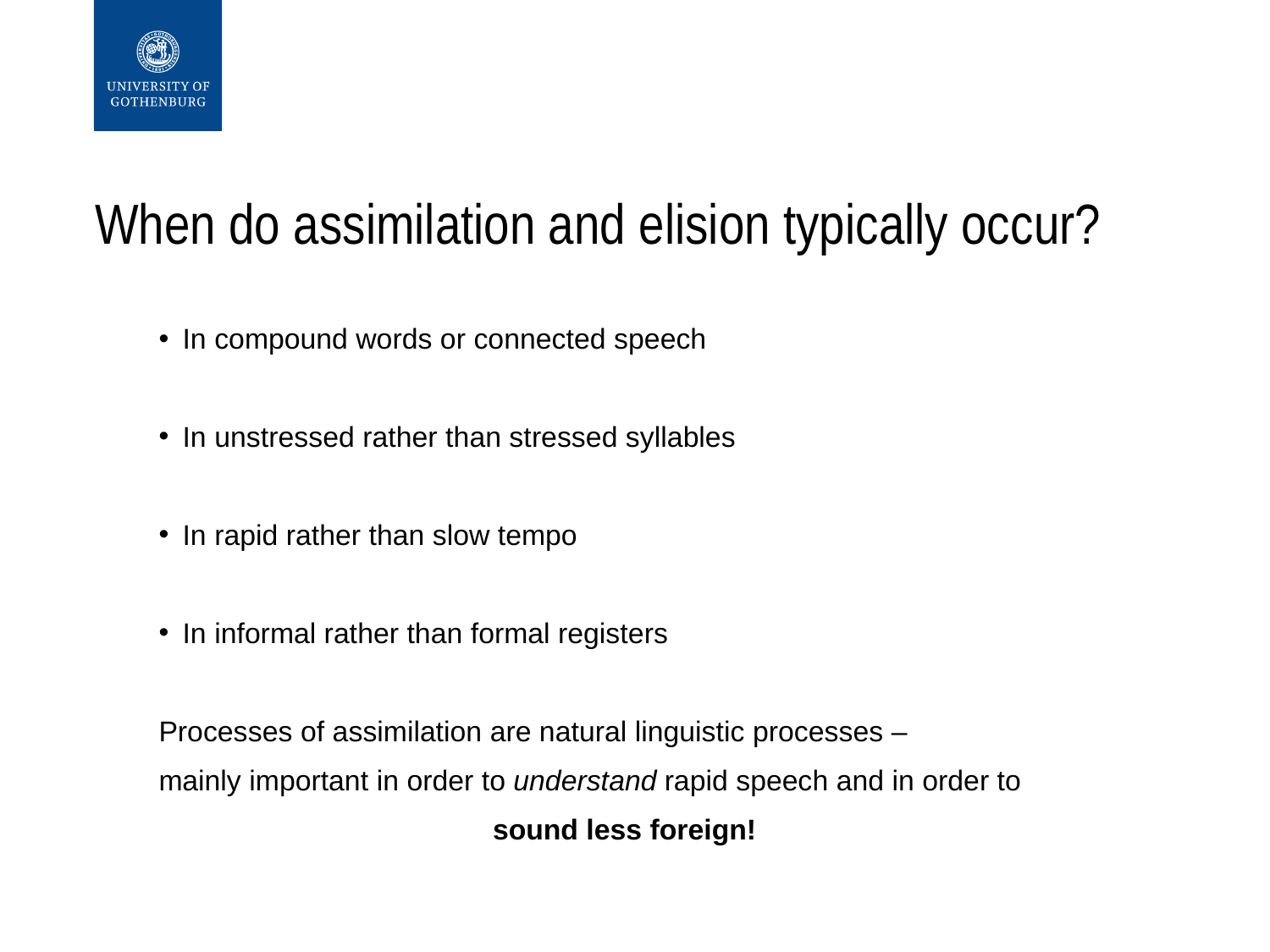

# When do assimilation and elision typically occur?
In compound words or connected speech

In unstressed rather than stressed syllables

In rapid rather than slow tempo

In informal rather than formal registers

Processes of assimilation are natural linguistic processes –
mainly important in order to understand rapid speech and in order to
sound less foreign!